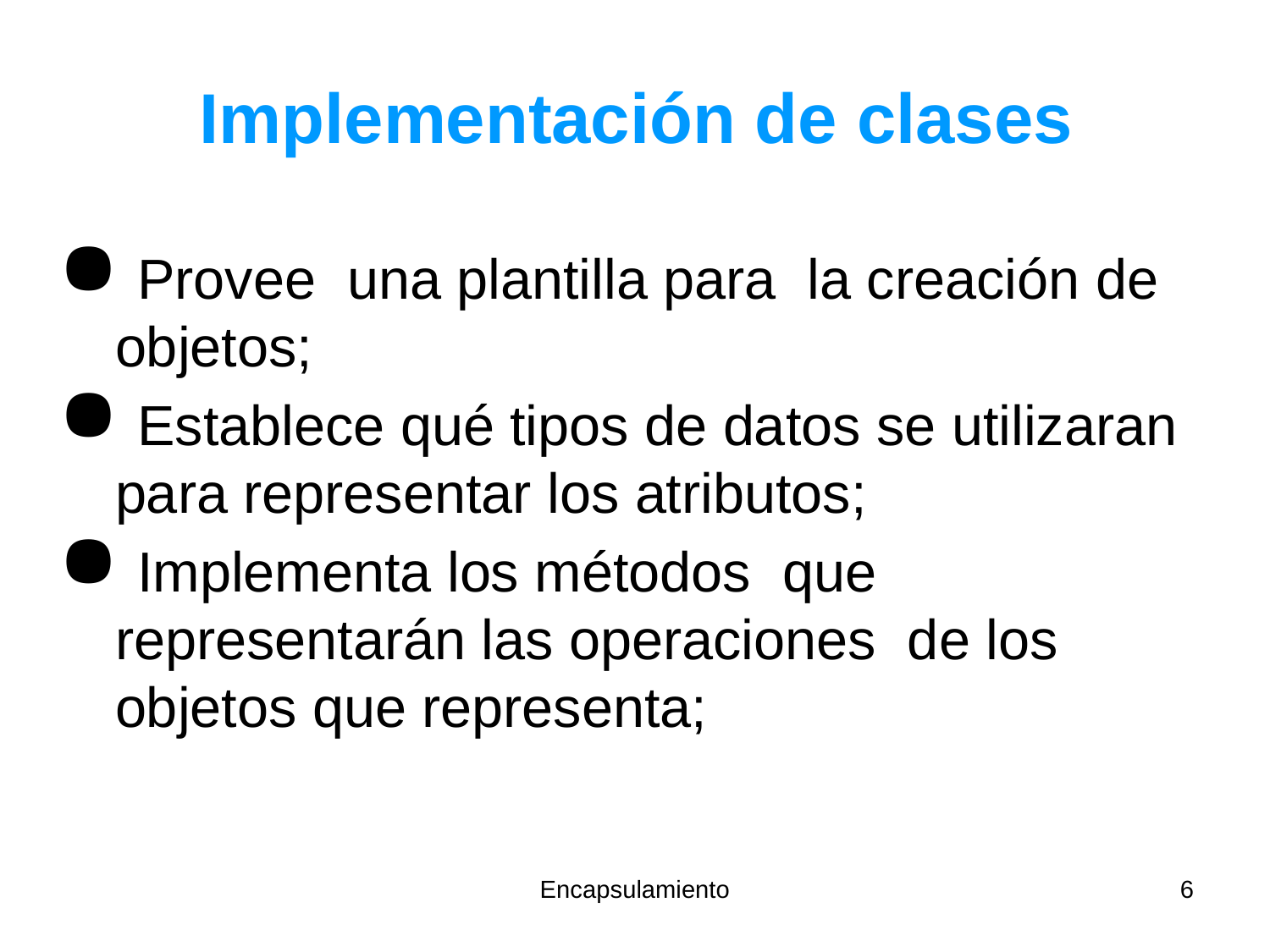

# Implementación de clases
 Provee  una plantilla para  la creación de objetos;
 Establece qué tipos de datos se utilizaran para representar los atributos;
 Implementa los métodos  que representarán las operaciones  de los objetos que representa;
Encapsulamiento
6